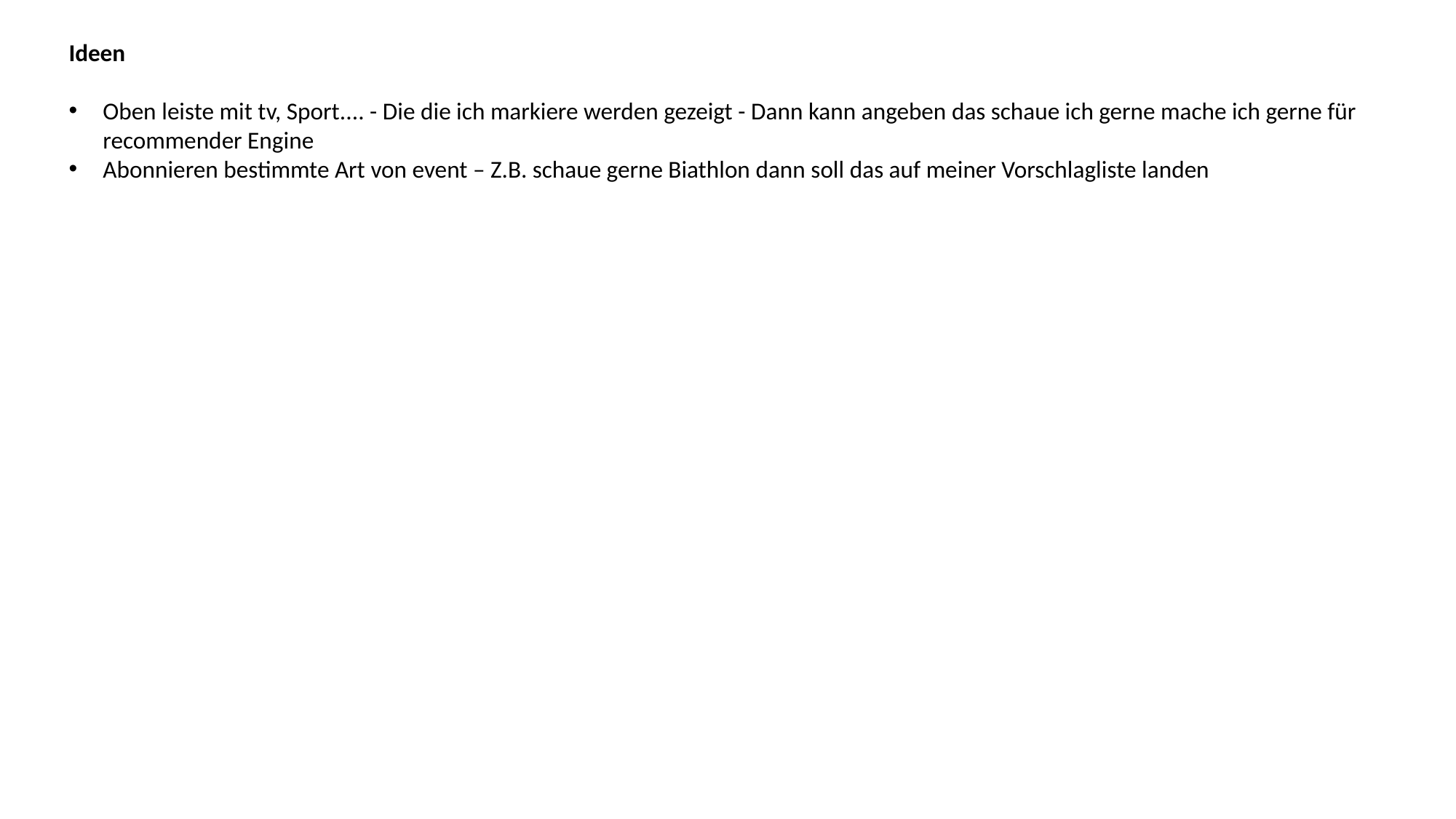

Ideen

Oben leiste mit tv, Sport.... - Die die ich markiere werden gezeigt - Dann kann angeben das schaue ich gerne mache ich gerne für recommender Engine
Abonnieren bestimmte Art von event – Z.B. schaue gerne Biathlon dann soll das auf meiner Vorschlagliste landen